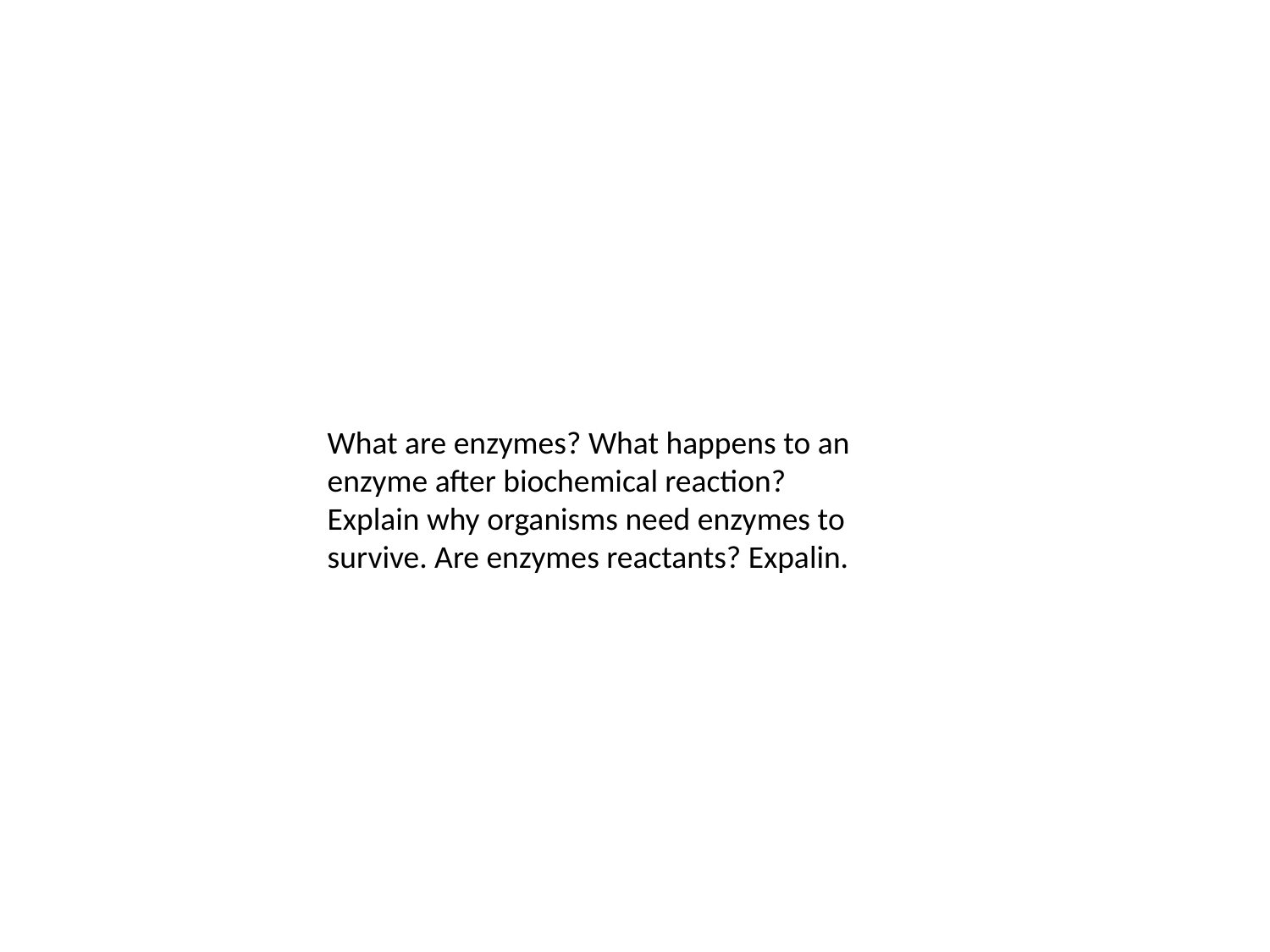

What are enzymes? What happens to an enzyme after biochemical reaction?
Explain why organisms need enzymes to survive. Are enzymes reactants? Expalin.